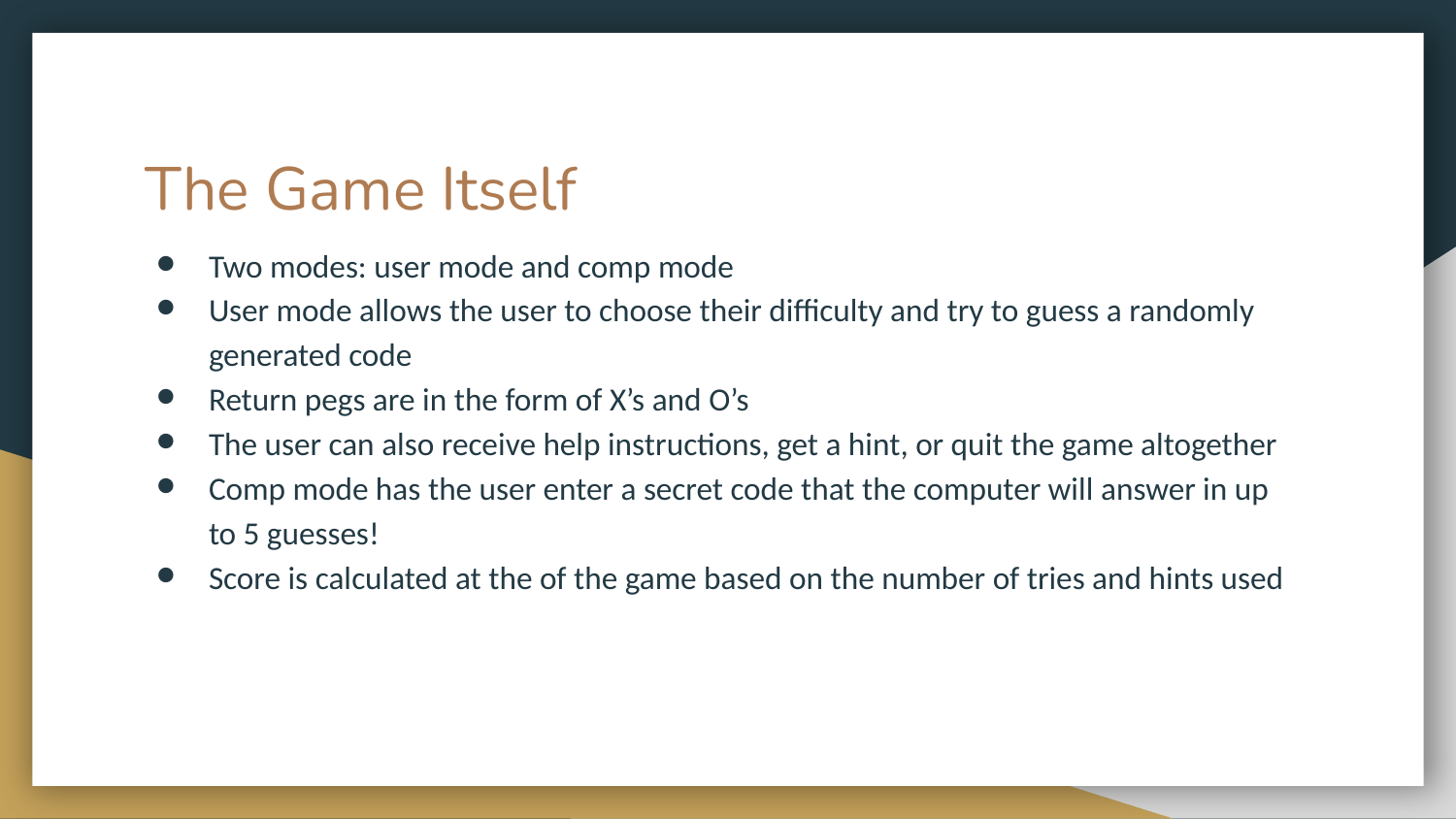

# The Game Itself
Two modes: user mode and comp mode
User mode allows the user to choose their difficulty and try to guess a randomly generated code
Return pegs are in the form of X’s and O’s
The user can also receive help instructions, get a hint, or quit the game altogether
Comp mode has the user enter a secret code that the computer will answer in up to 5 guesses!
Score is calculated at the of the game based on the number of tries and hints used